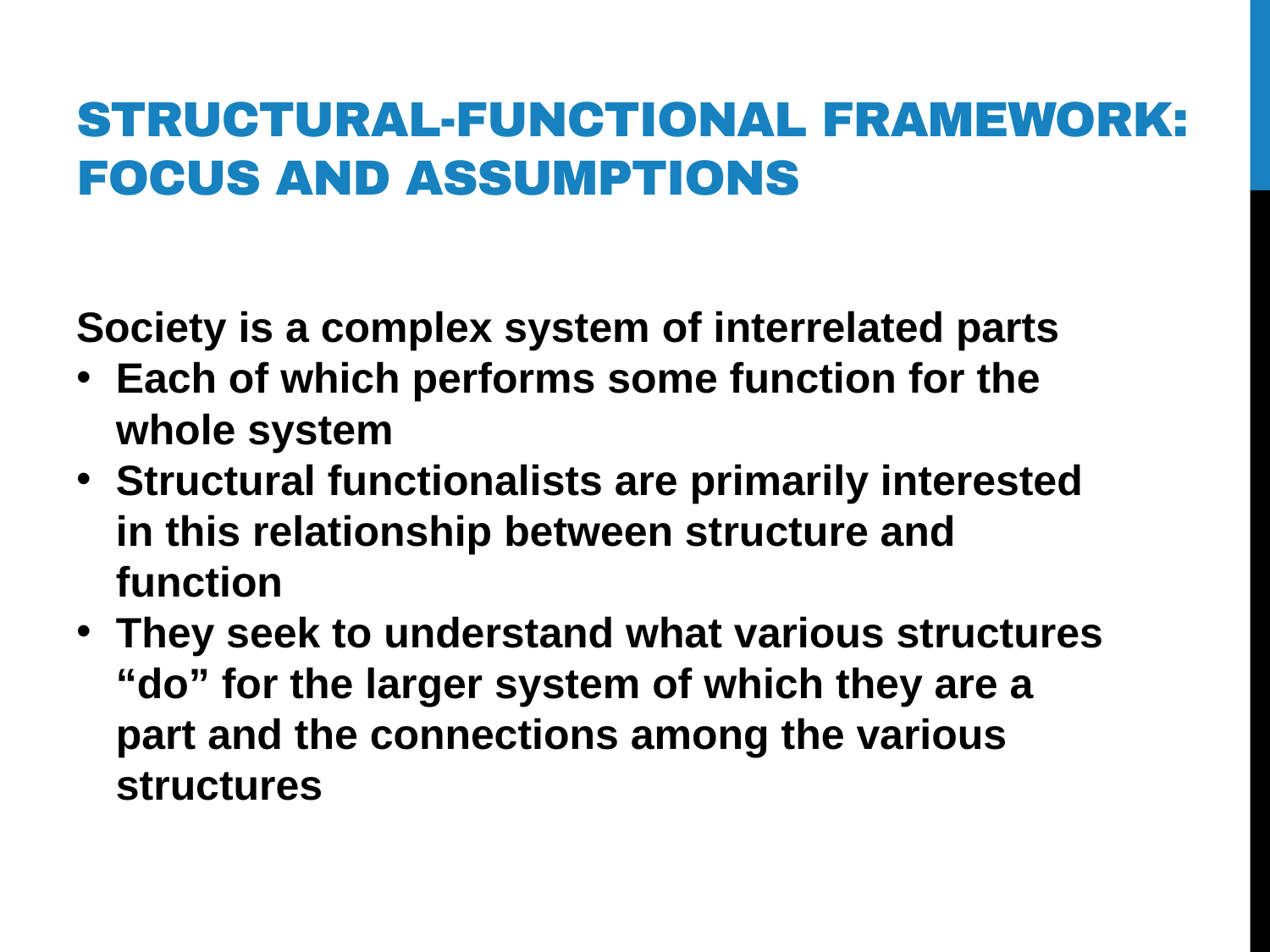

# Structural-functional framework: focus and assumptions

Society is a complex system of interrelated parts
Each of which performs some function for the whole system
Structural functionalists are primarily interested in this relationship between structure and function
They seek to understand what various structures “do” for the larger system of which they are a part and the connections among the various structures